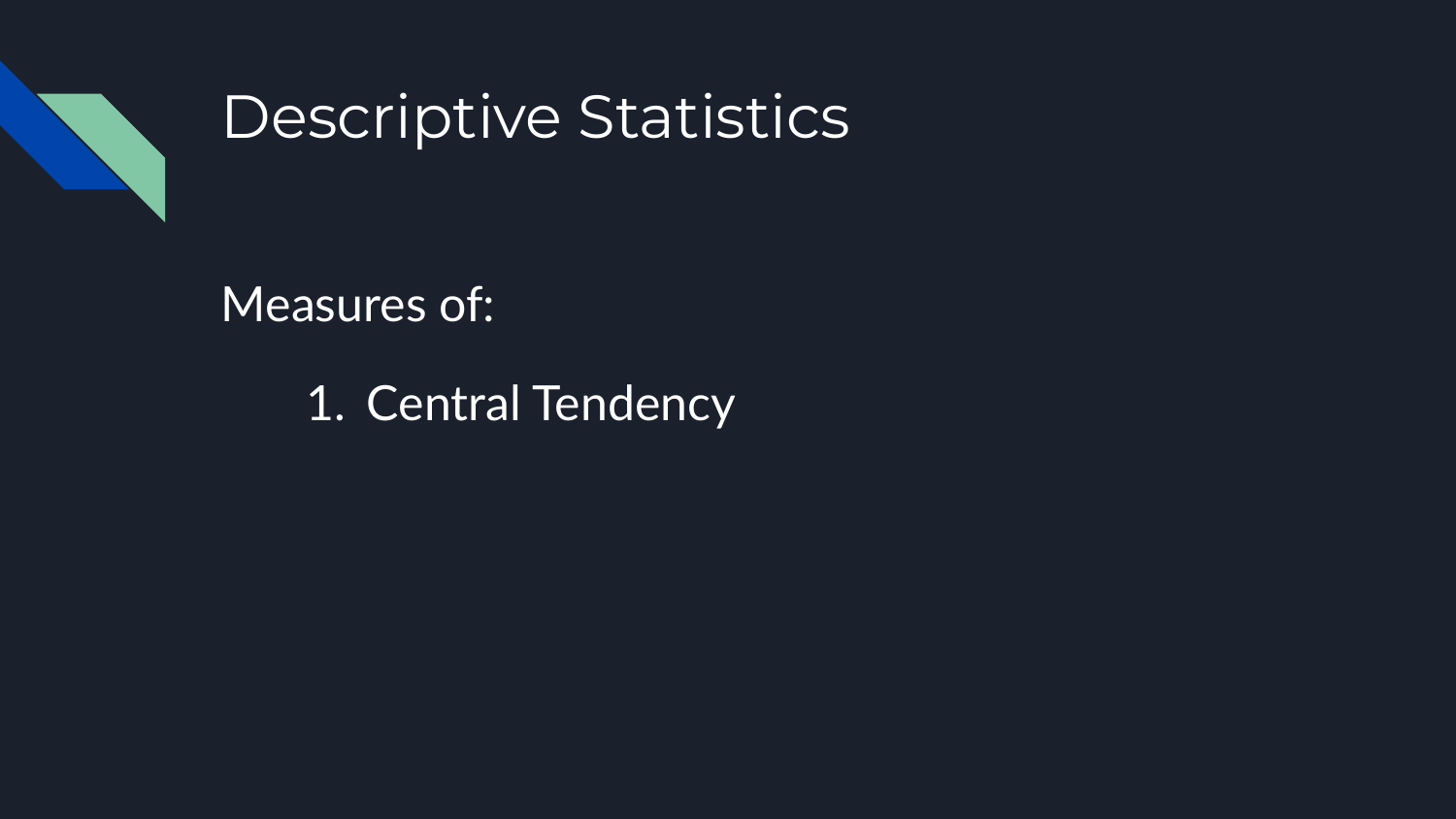

# Descriptive Statistics
Measures of:
Central Tendency